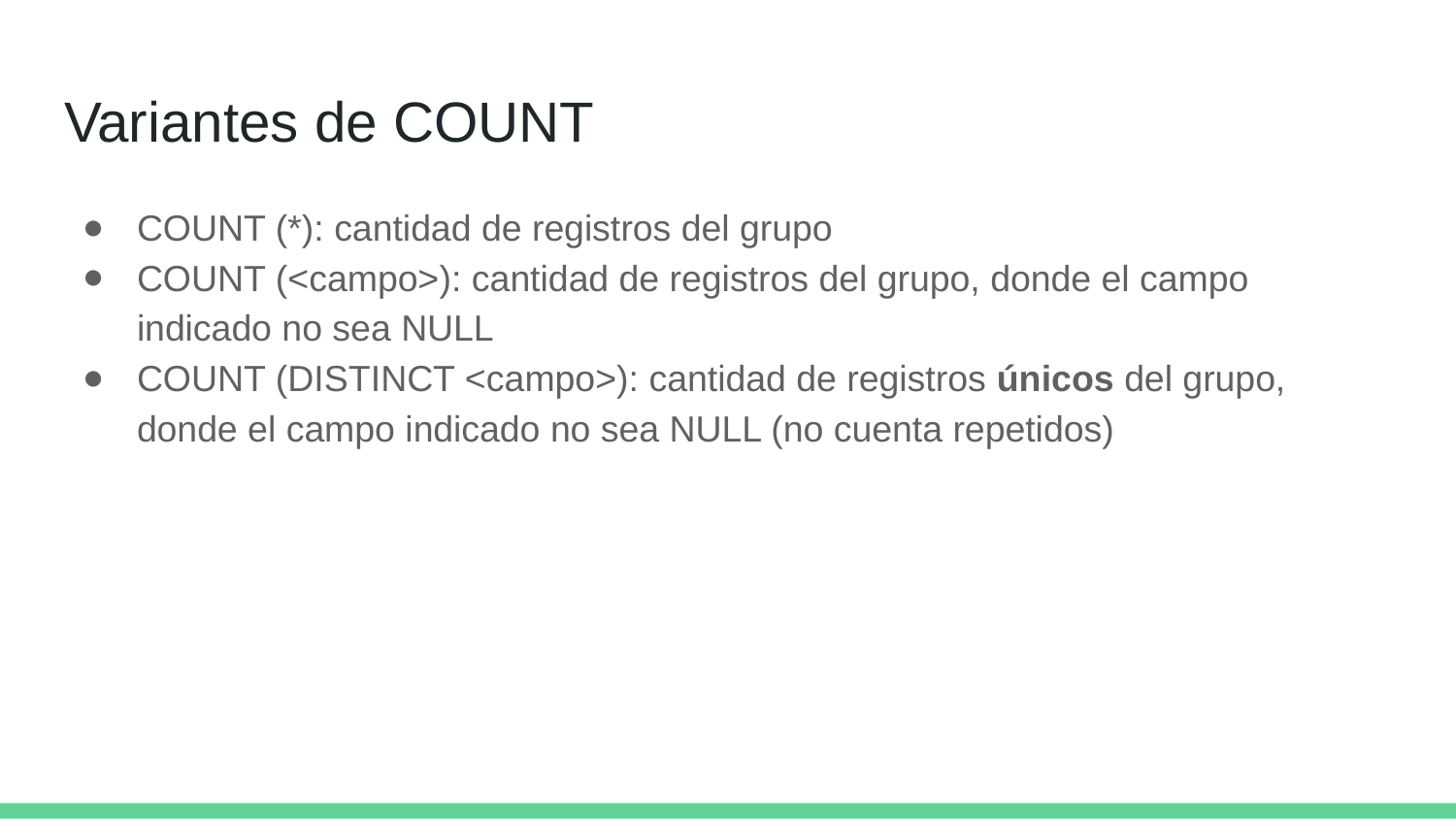

# Variantes de COUNT
COUNT (*): cantidad de registros del grupo
COUNT (<campo>): cantidad de registros del grupo, donde el campo indicado no sea NULL
COUNT (DISTINCT <campo>): cantidad de registros únicos del grupo, donde el campo indicado no sea NULL (no cuenta repetidos)